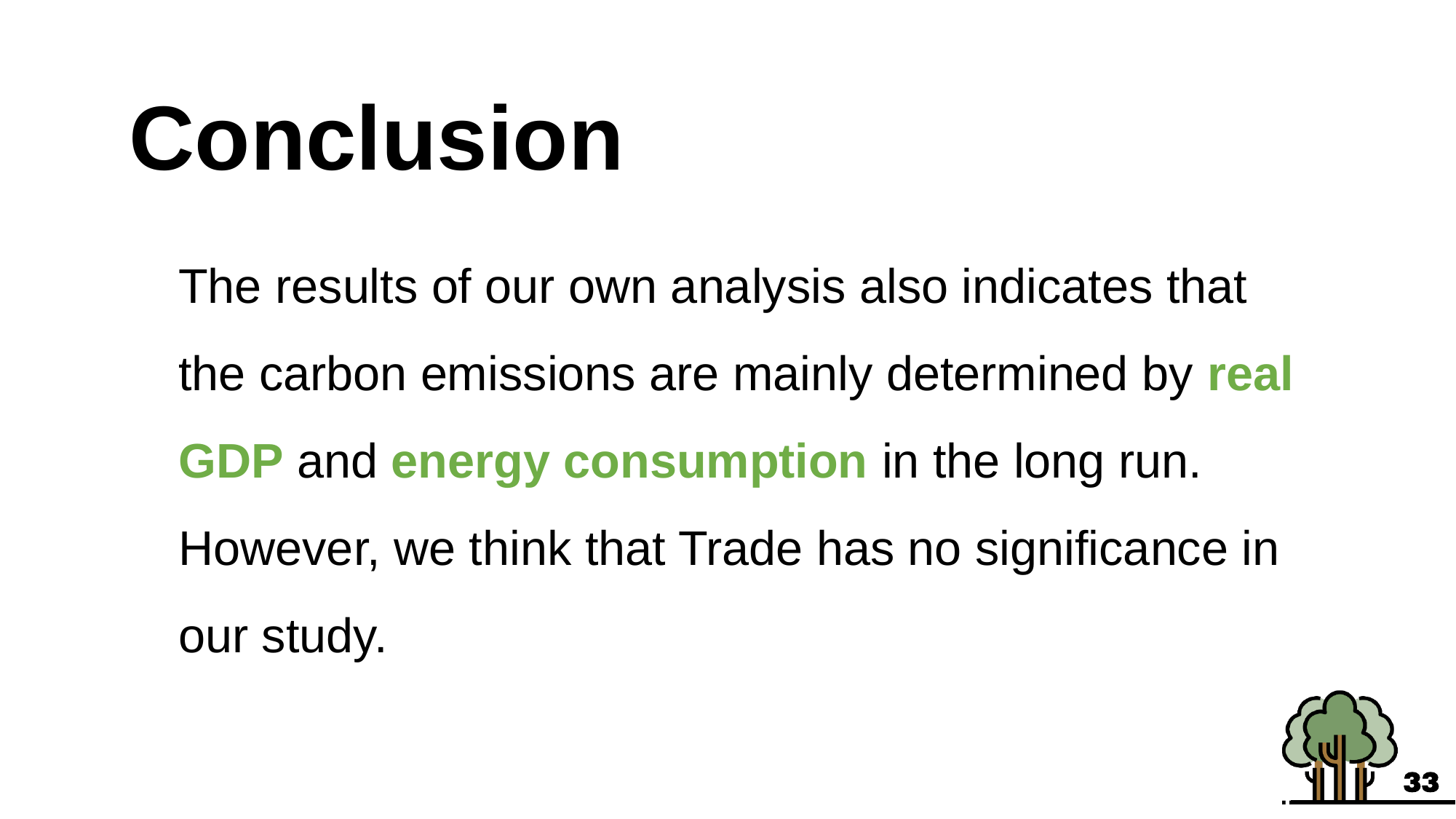

Conclusion
The results of our own analysis also indicates that the carbon emissions are mainly determined by real GDP and energy consumption in the long run.
However, we think that Trade has no significance in our study.
33